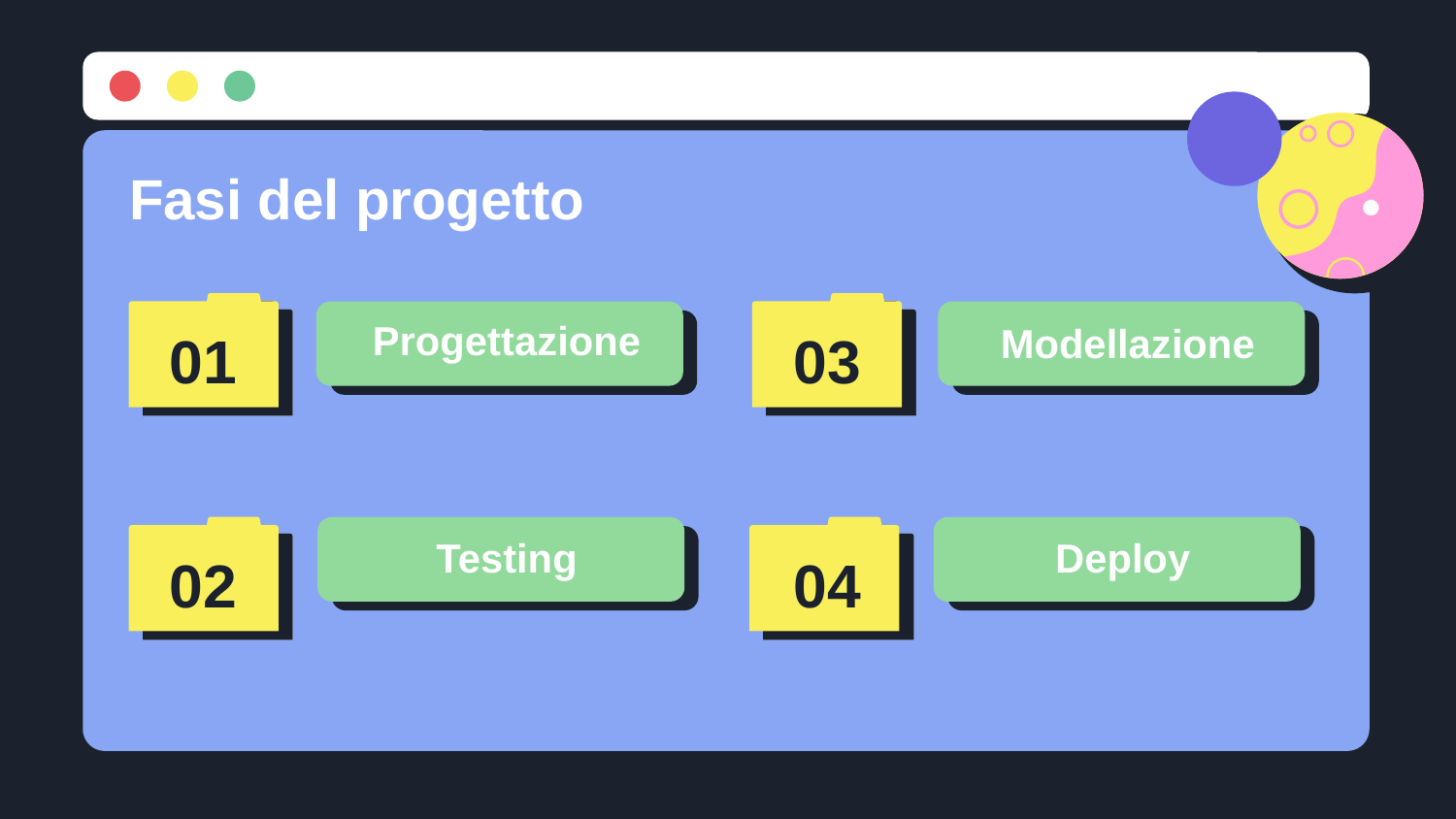

Fasi del progetto

01
03
# Progettazione
Modellazione

Deploy
Testing
04
02